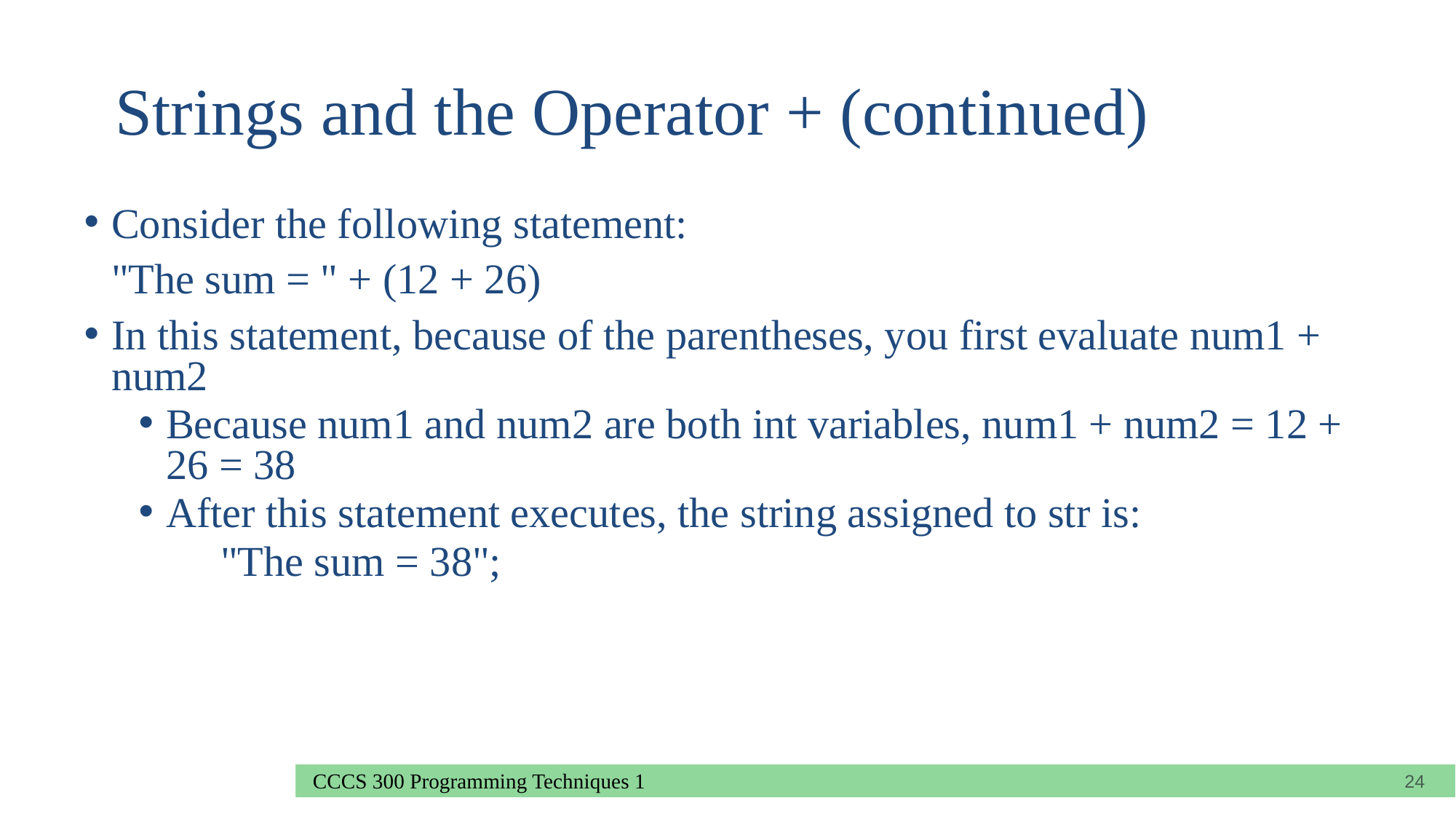

# Strings and the Operator + (continued)
Consider the following statement:
	"The sum = " + (12 + 26)
In this statement, because of the parentheses, you first evaluate num1 + num2
Because num1 and num2 are both int variables, num1 + num2 = 12 + 26 = 38
After this statement executes, the string assigned to str is:
	"The sum = 38";
24
CCCS 300 Programming Techniques 1